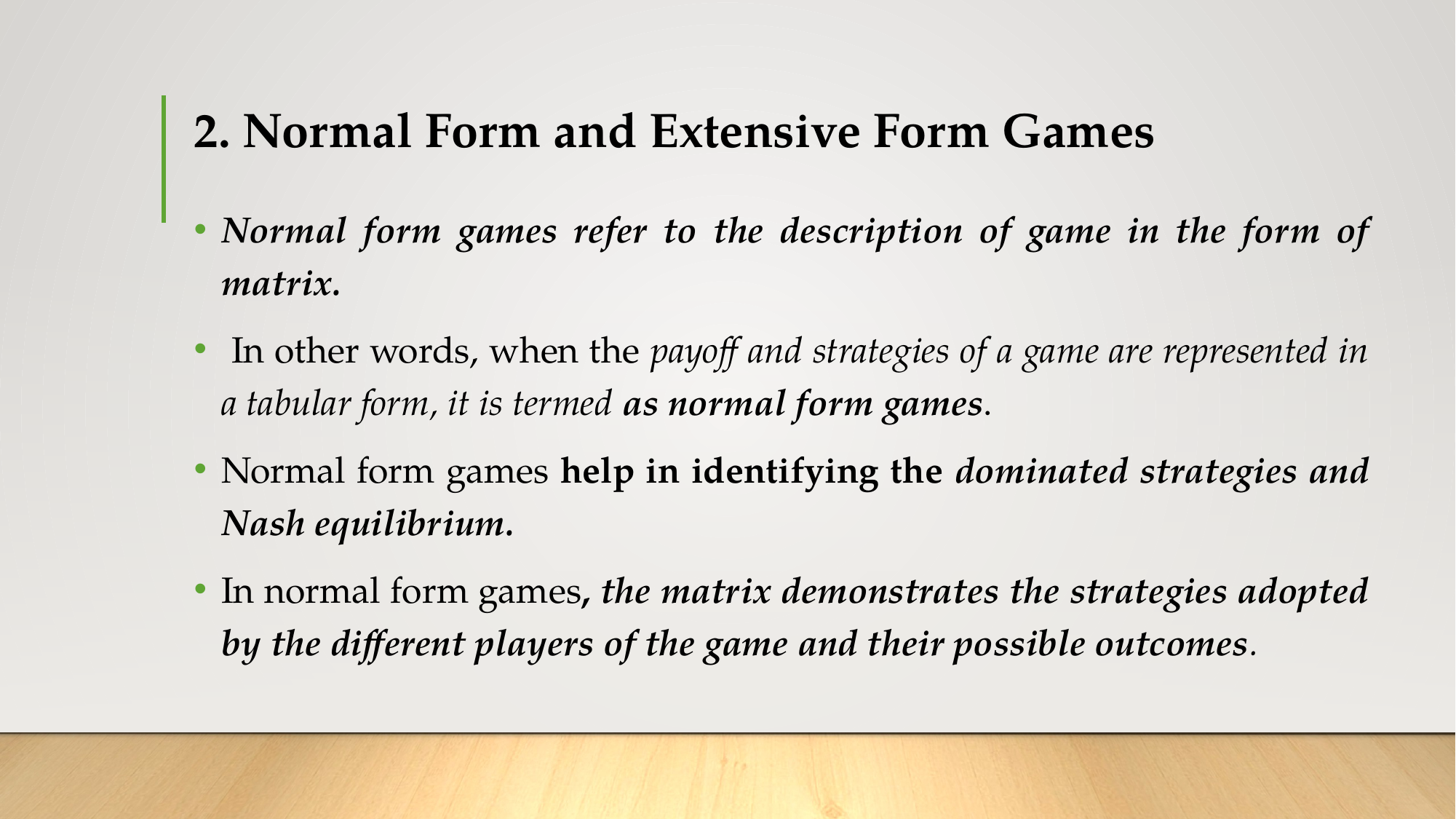

# 2. Normal Form and Extensive Form Games
Normal form games refer to the description of game in the form of matrix.
 In other words, when the payoff and strategies of a game are represented in a tabular form, it is termed as normal form games.
Normal form games help in identifying the dominated strategies and Nash equilibrium.
In normal form games, the matrix demonstrates the strategies adopted by the different players of the game and their possible outcomes.